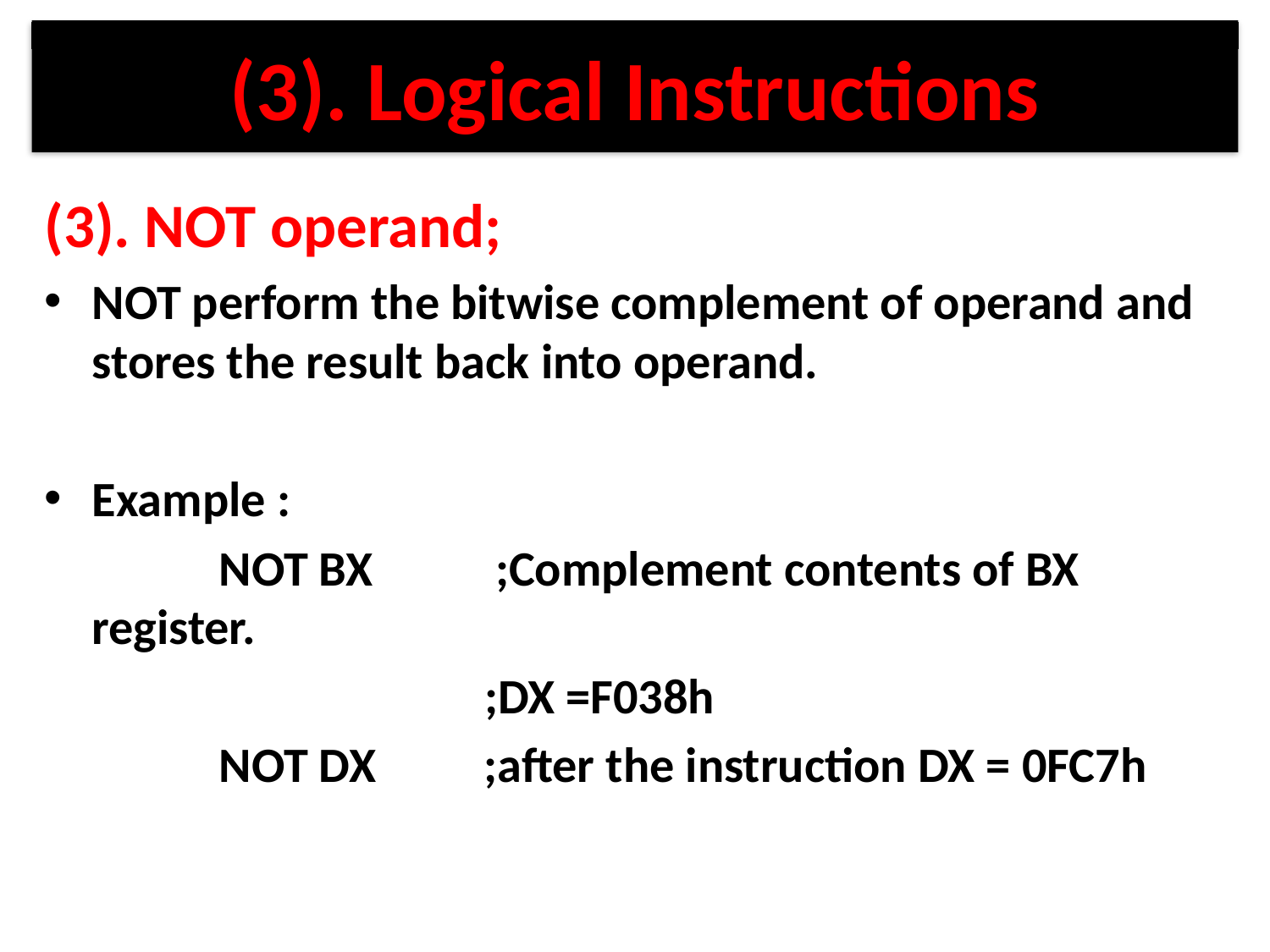

# (3). Logical Instructions
(3). NOT operand;
NOT perform the bitwise complement of operand and stores the result back into operand.

Example :
 		NOT BX	  ;Complement contents of BX register.
				 ;DX =F038h
		NOT DX	 ;after the instruction DX = 0FC7h